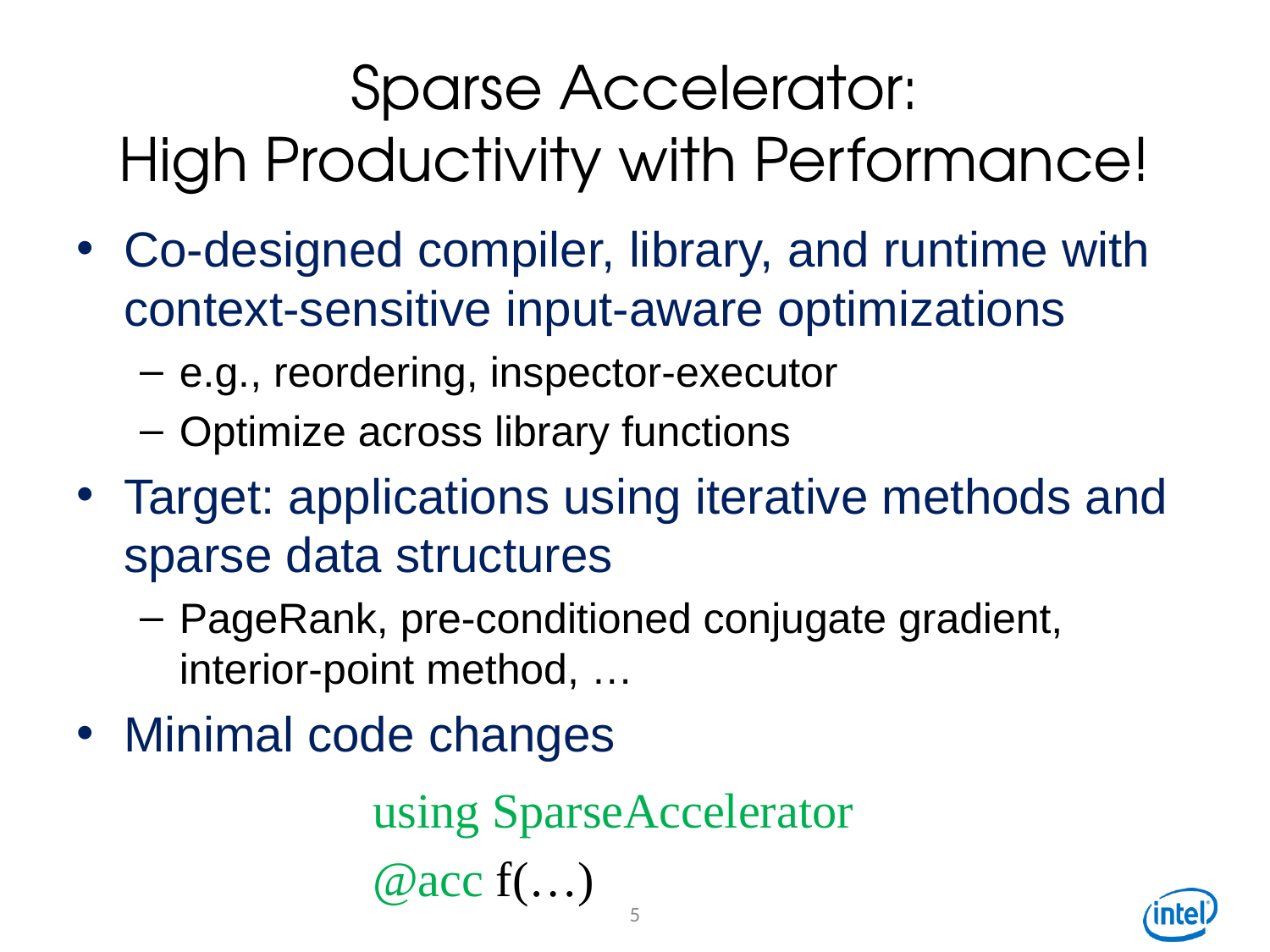

# Sparse Accelerator: High Productivity with Performance!
Co-designed compiler, library, and runtime with context-sensitive input-aware optimizations
e.g., reordering, inspector-executor
Optimize across library functions
Target: applications using iterative methods and sparse data structures
PageRank, pre-conditioned conjugate gradient, interior-point method, …
Minimal code changes
using SparseAccelerator
@acc f(…)
5